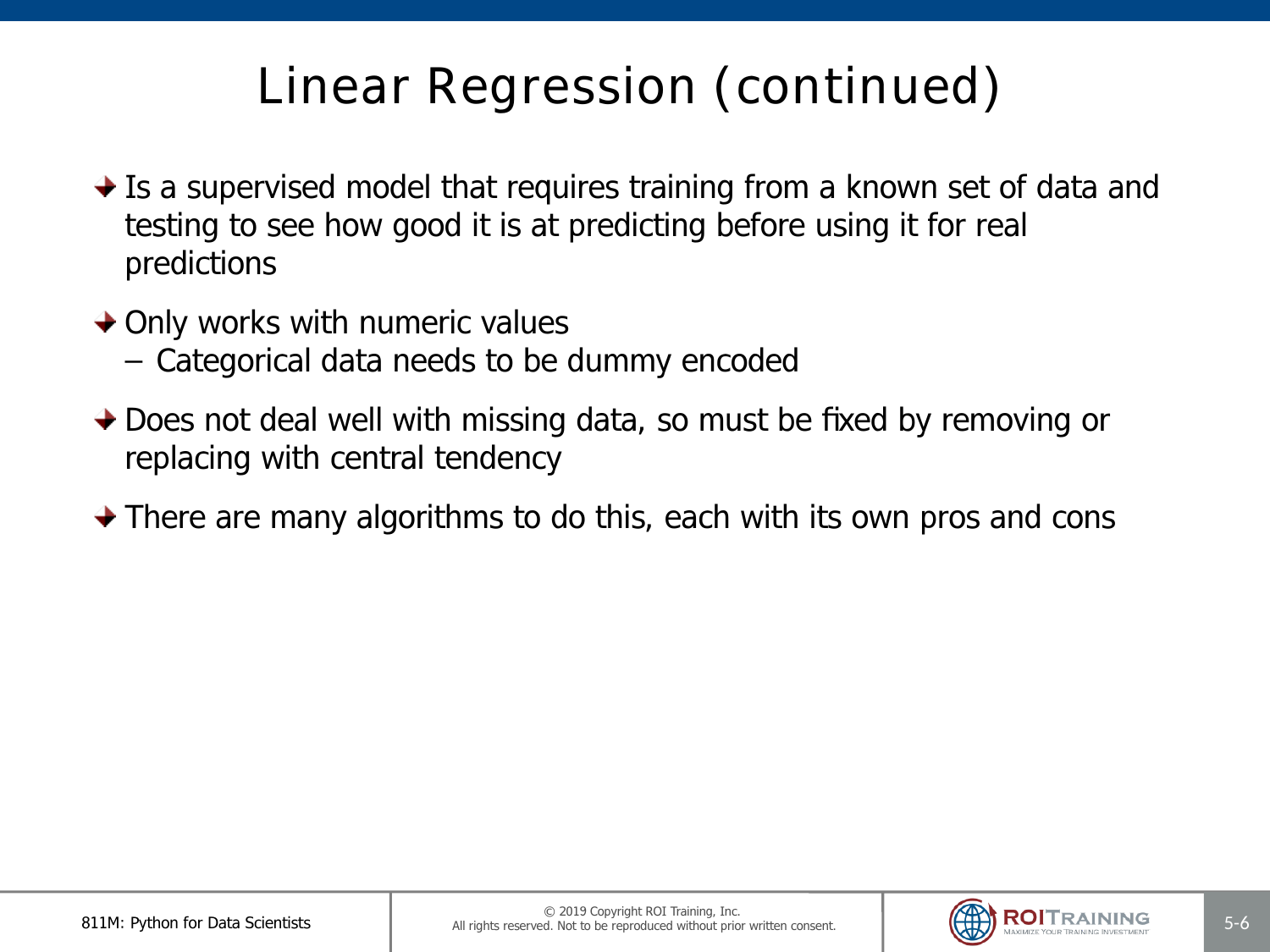

# Linear Regression (continued)
Is a supervised model that requires training from a known set of data and testing to see how good it is at predicting before using it for real predictions
Only works with numeric values
Categorical data needs to be dummy encoded
Does not deal well with missing data, so must be fixed by removing or replacing with central tendency
There are many algorithms to do this, each with its own pros and cons